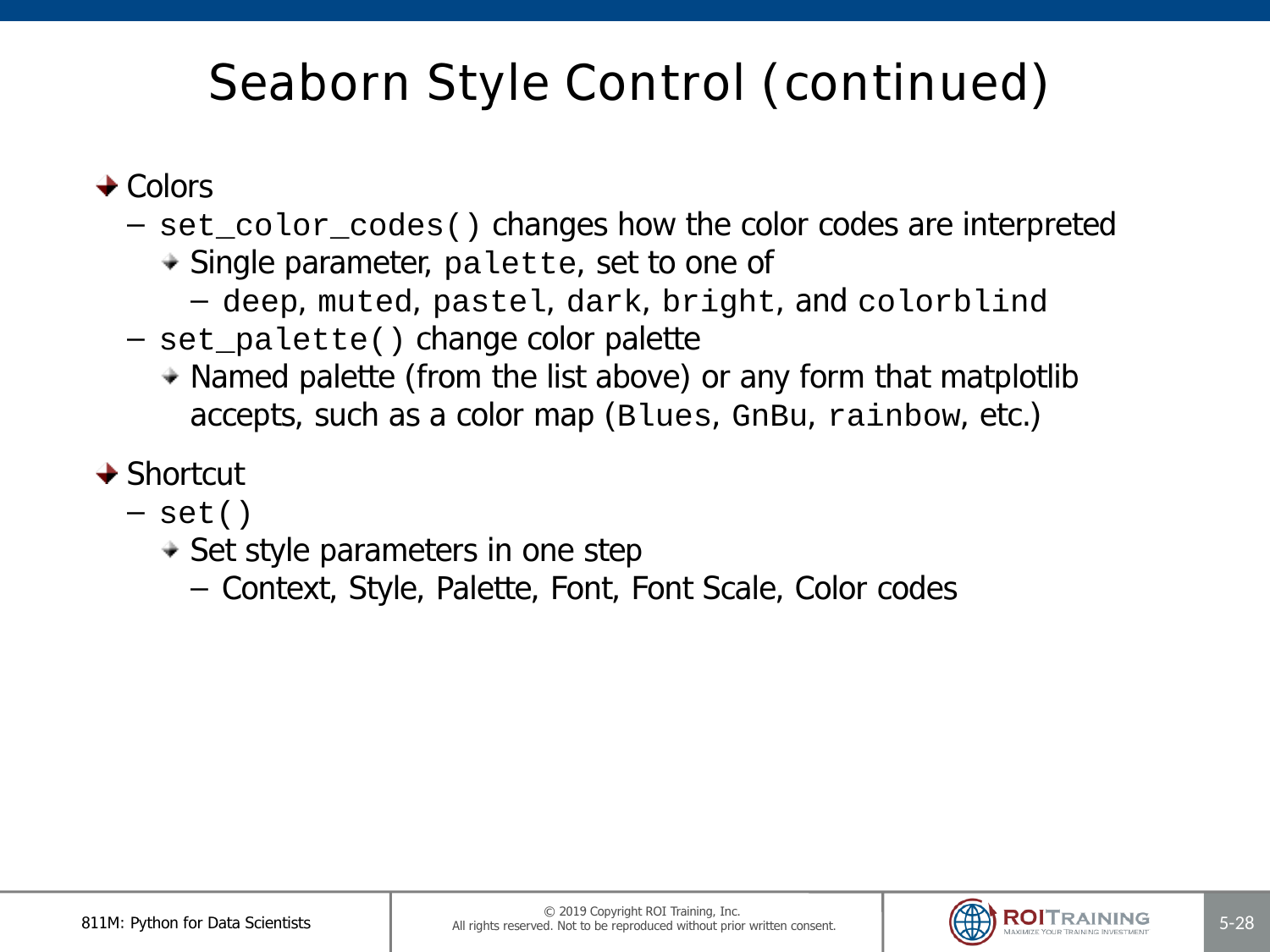

# Seaborn Style Control (continued)
Colors
set_color_codes() changes how the color codes are interpreted
Single parameter, palette, set to one of
deep, muted, pastel, dark, bright, and colorblind
set_palette() change color palette
Named palette (from the list above) or any form that matplotlib accepts, such as a color map (Blues, GnBu, rainbow, etc.)
Shortcut
set()
Set style parameters in one step
Context, Style, Palette, Font, Font Scale, Color codes